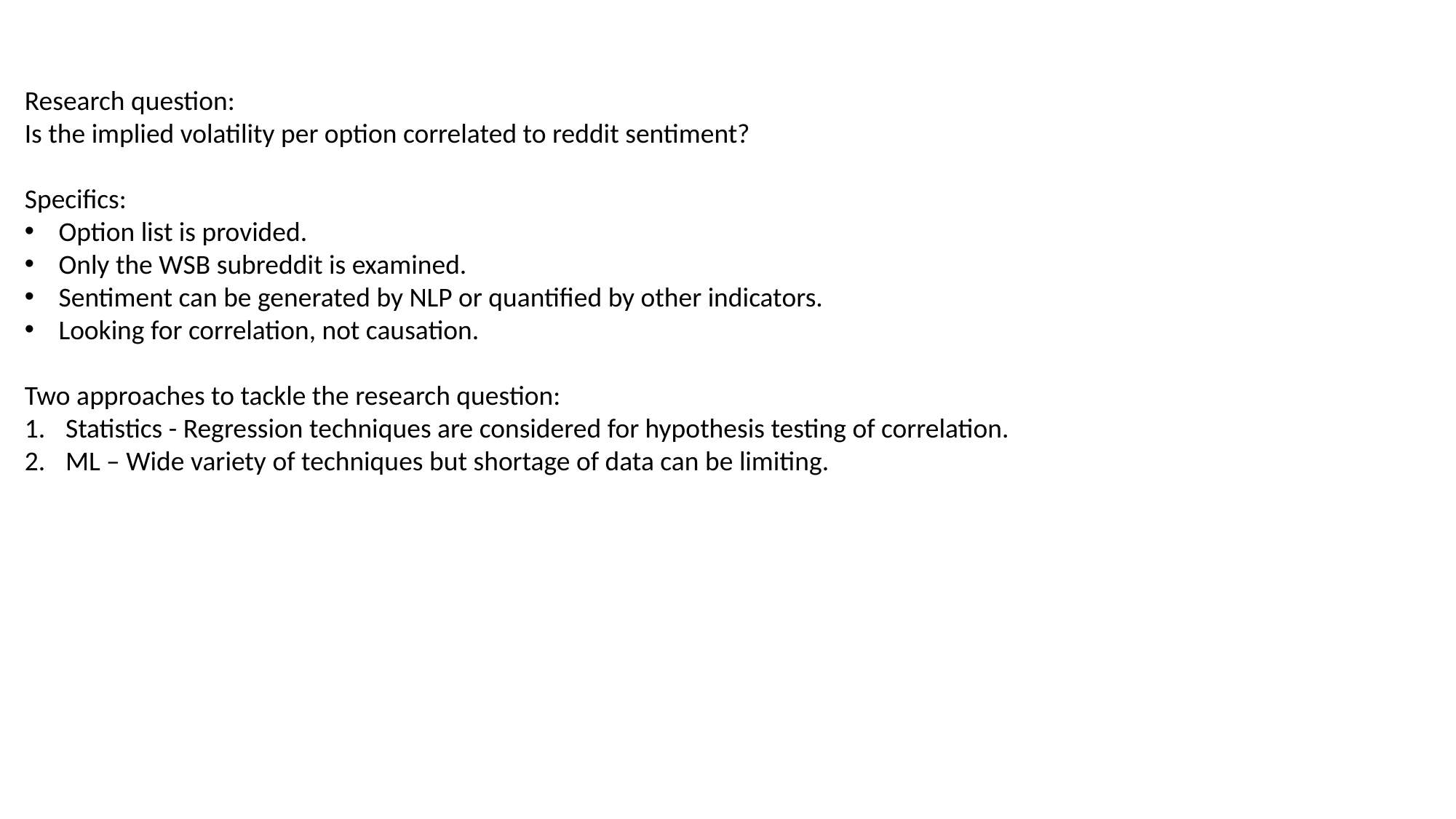

Research question:
Is the implied volatility per option correlated to reddit sentiment?

Specifics:
Option list is provided.
Only the WSB subreddit is examined.
Sentiment can be generated by NLP or quantified by other indicators.
Looking for correlation, not causation.

Two approaches to tackle the research question:
Statistics - Regression techniques are considered for hypothesis testing of correlation.
ML – Wide variety of techniques but shortage of data can be limiting.